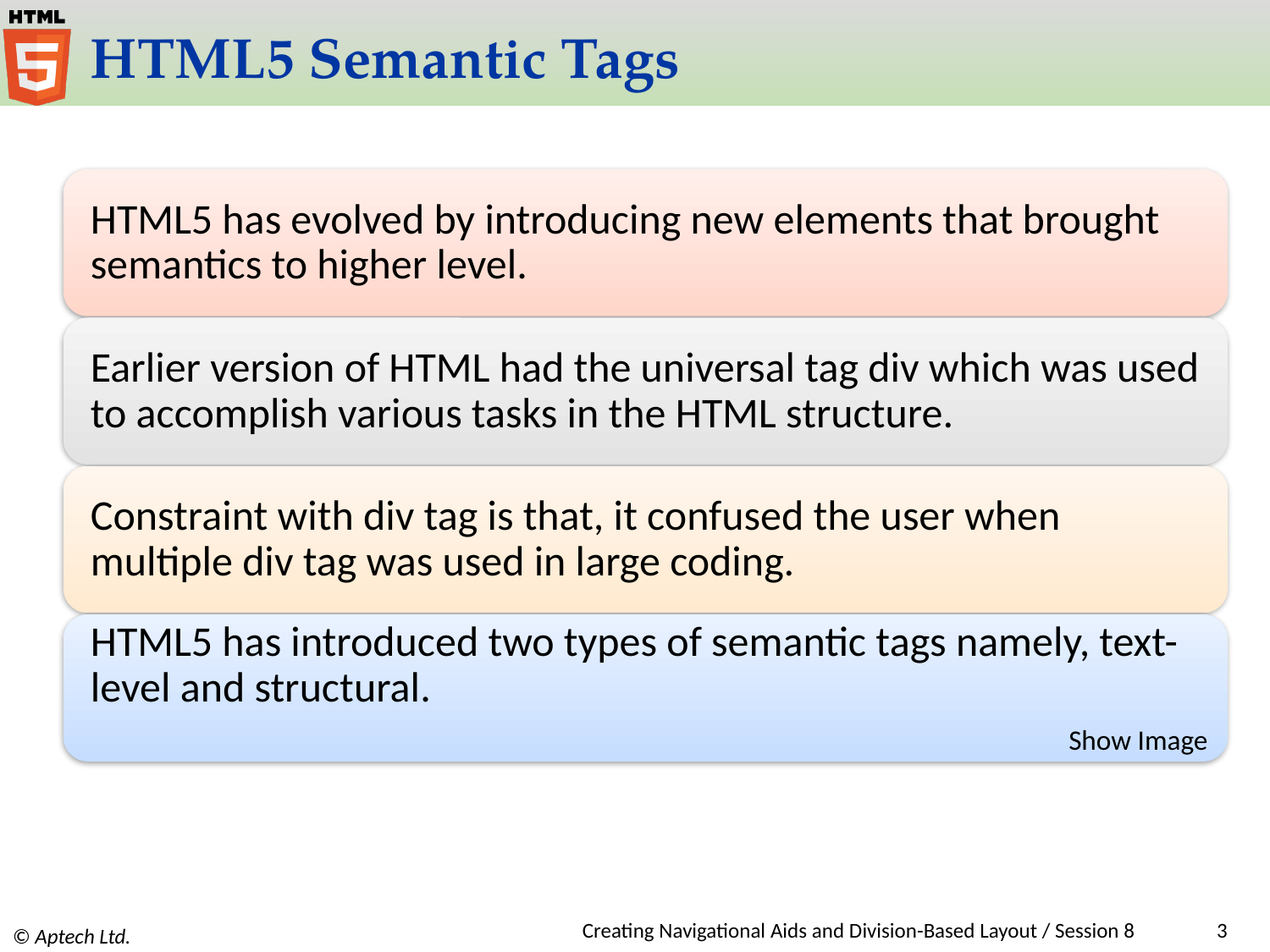

# HTML5 Semantic Tags
HTML5 has evolved by introducing new elements that brought semantics to higher level.
Earlier version of HTML had the universal tag div which was used to accomplish various tasks in the HTML structure.
Constraint with div tag is that, it confused the user when multiple div tag was used in large coding.
HTML5 has introduced two types of semantic tags namely, text-level and structural.
Show Image
Creating Navigational Aids and Division-Based Layout / Session 8
3